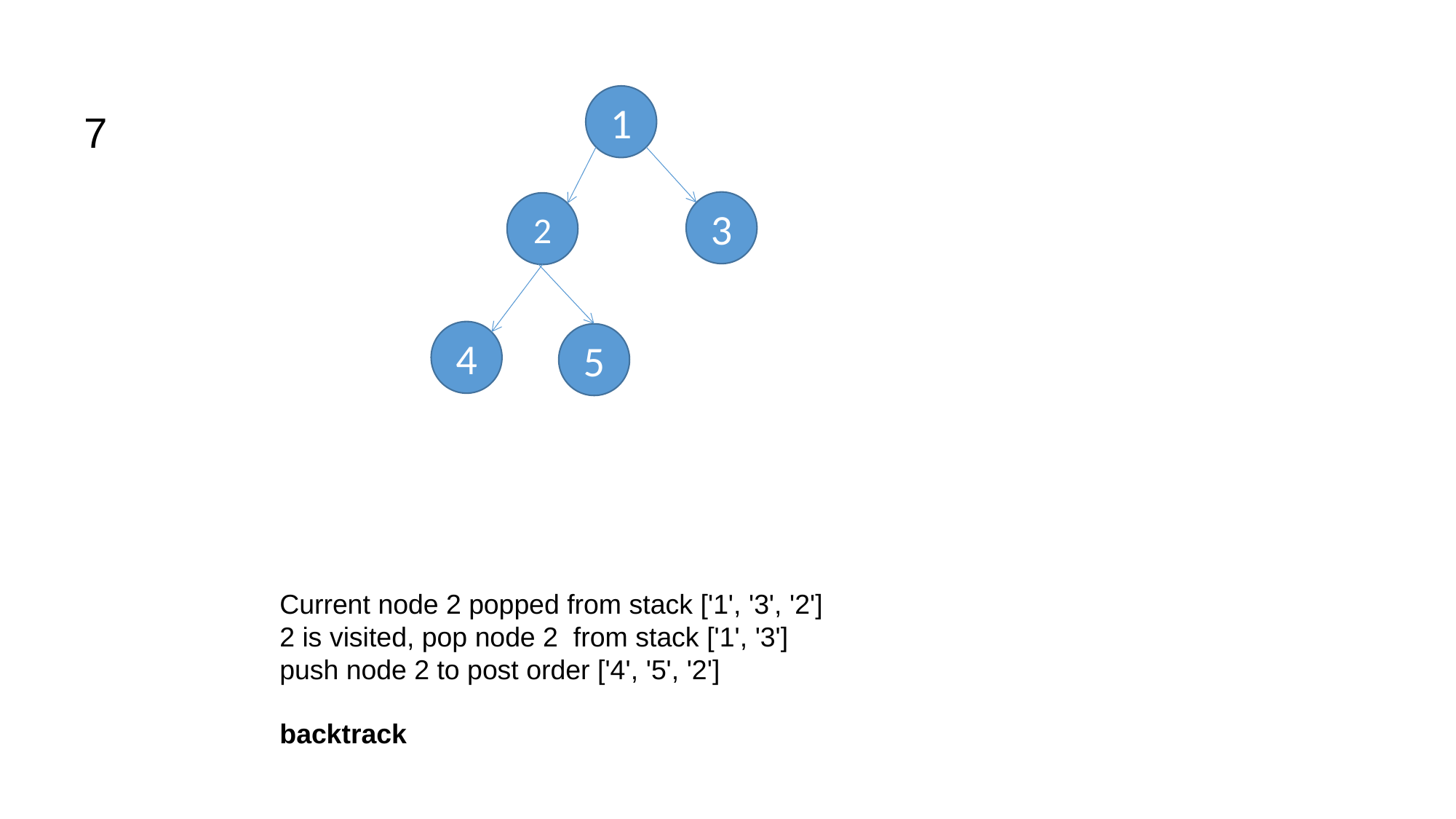

1
3
2
4
5
7
Current node 2 popped from stack ['1', '3', '2']
2 is visited, pop node 2  from stack ['1', '3']
push node 2 to post order ['4', '5', '2']
backtrack